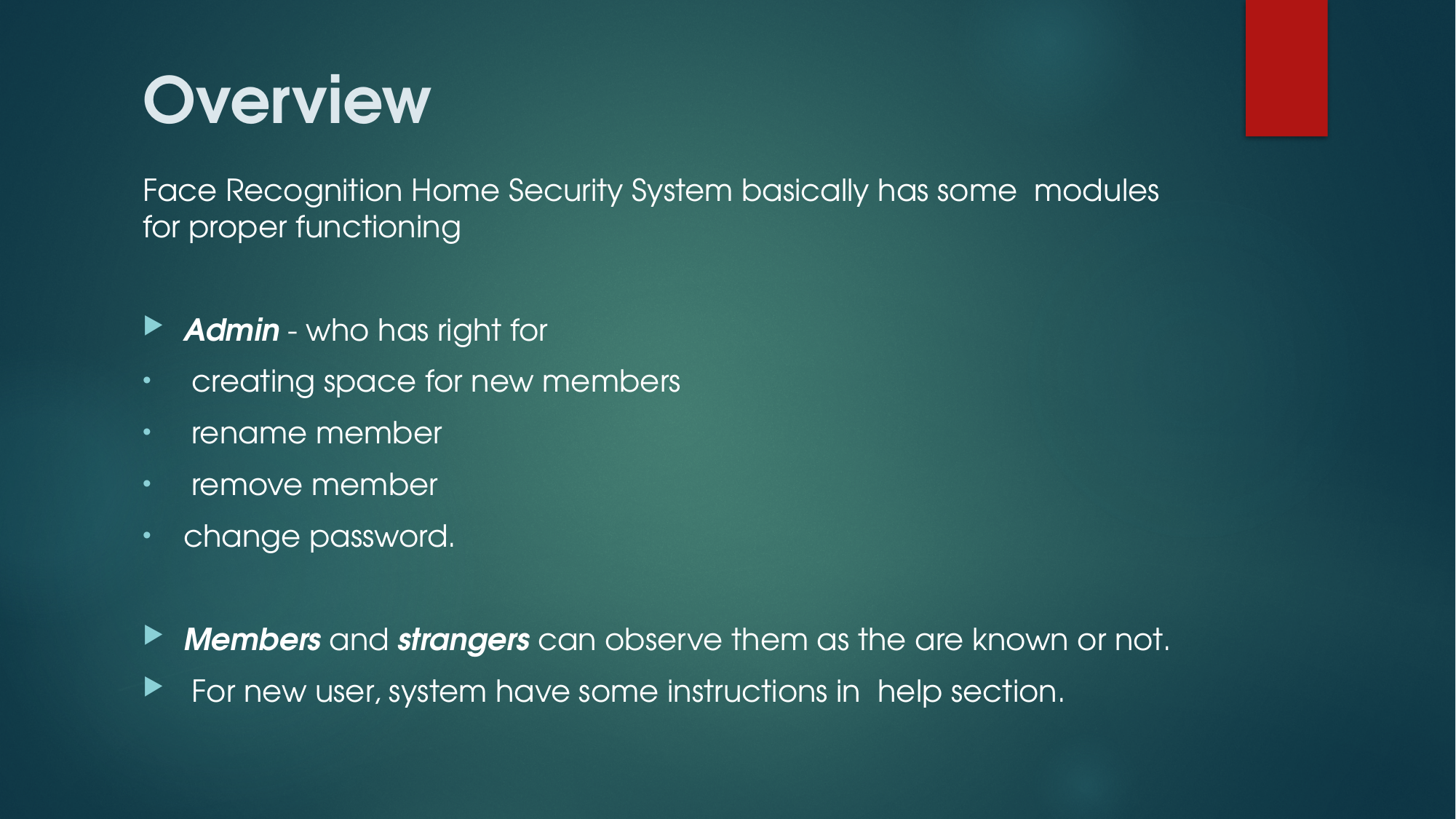

# Overview
Face Recognition Home Security System basically has some  modules   for proper functioning

Admin - who has right for
 creating space for new members
 rename member
 remove member
change password.

Members and strangers can observe them as the are known or not.
 For new user, system have some instructions in  help section.